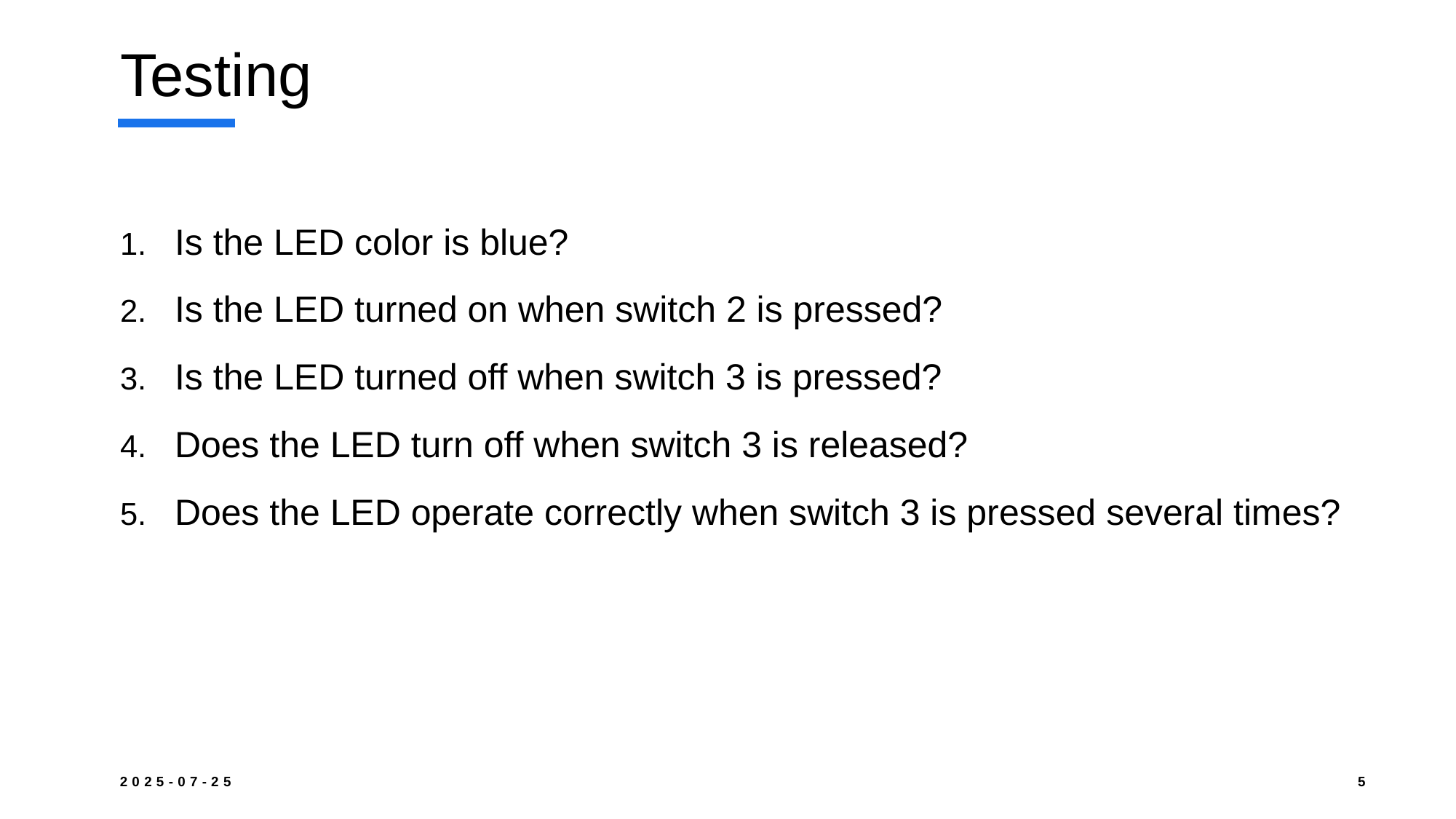

# Testing
Is the LED color is blue?
Is the LED turned on when switch 2 is pressed?
Is the LED turned off when switch 3 is pressed?
Does the LED turn off when switch 3 is released?
Does the LED operate correctly when switch 3 is pressed several times?
2025-07-25

5